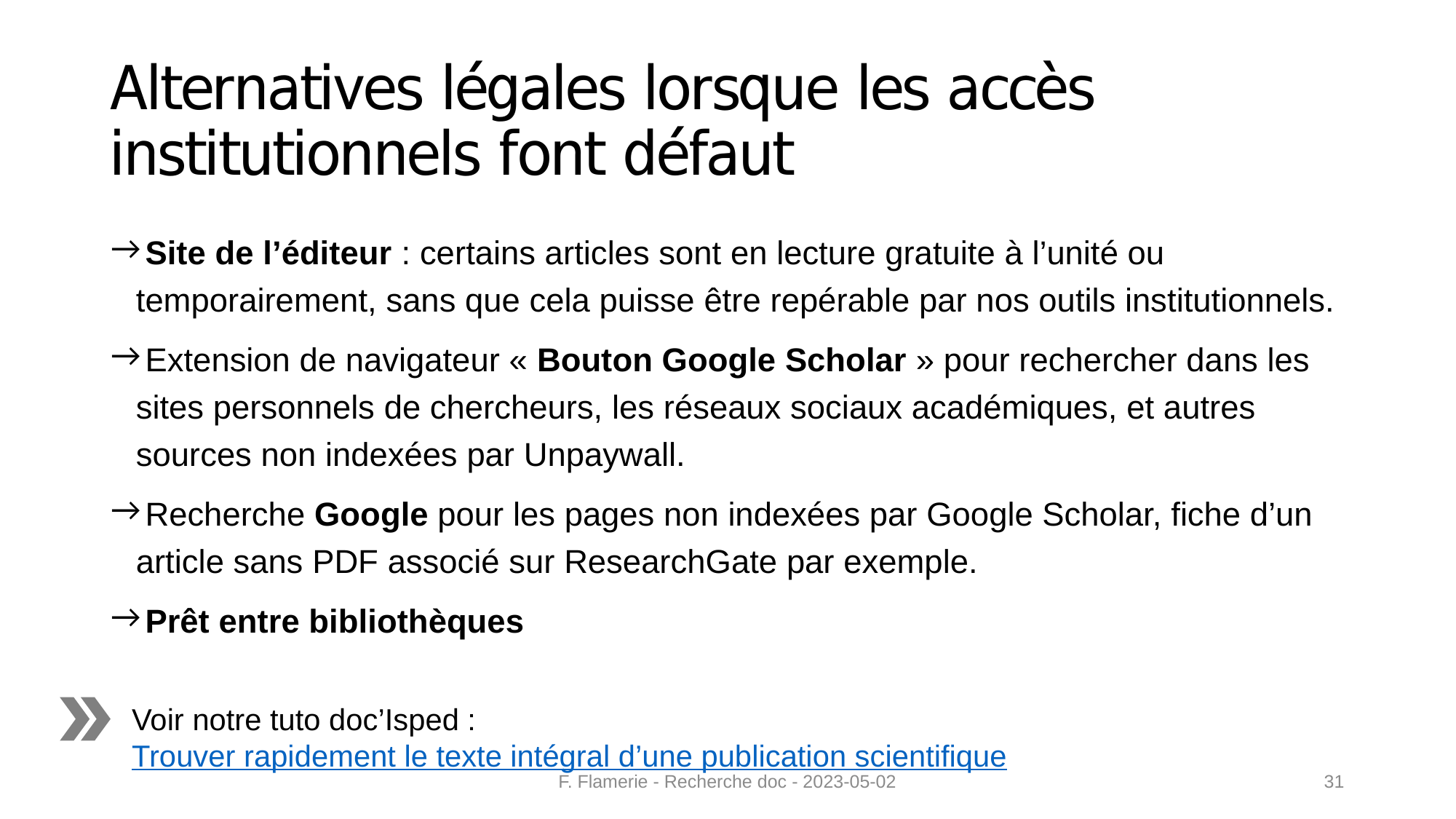

# Alternatives légales lorsque les accès institutionnels font défaut
 Site de l’éditeur : certains articles sont en lecture gratuite à l’unité ou temporairement, sans que cela puisse être repérable par nos outils institutionnels.
 Extension de navigateur « Bouton Google Scholar » pour rechercher dans les sites personnels de chercheurs, les réseaux sociaux académiques, et autres sources non indexées par Unpaywall.
 Recherche Google pour les pages non indexées par Google Scholar, fiche d’un article sans PDF associé sur ResearchGate par exemple.
 Prêt entre bibliothèques
Voir notre tuto doc’Isped : Trouver rapidement le texte intégral d’une publication scientifique

F. Flamerie - Recherche doc - 2023-05-02
31